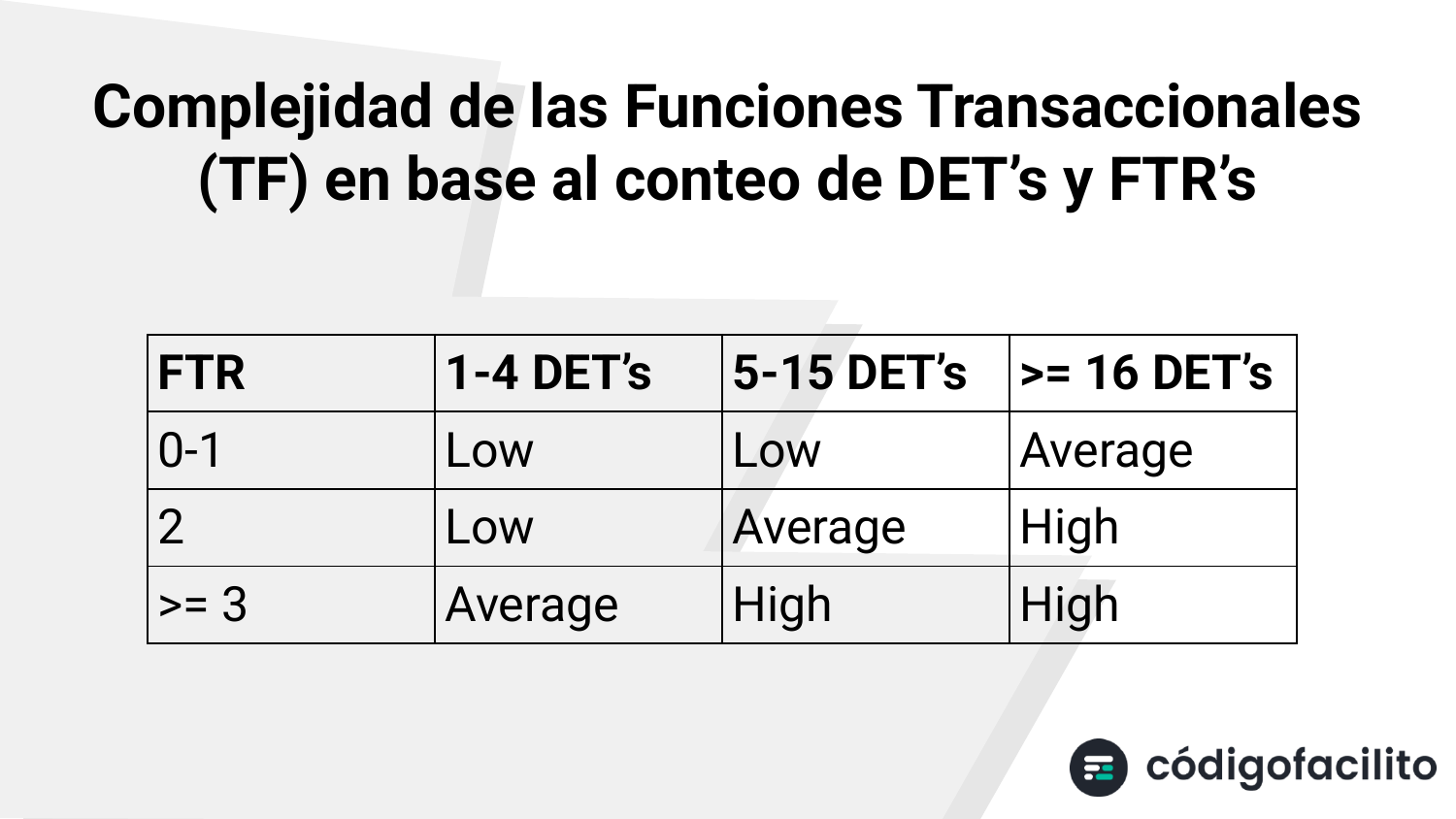

# Complejidad de las Funciones Transaccionales (TF) en base al conteo de DET’s y FTR’s
| FTR | 1-4 DET’s | 5-15 DET’s | >= 16 DET’s |
| --- | --- | --- | --- |
| 0-1 | Low | Low | Average |
| 2 | Low | Average | High |
| >= 3 | Average | High | High |